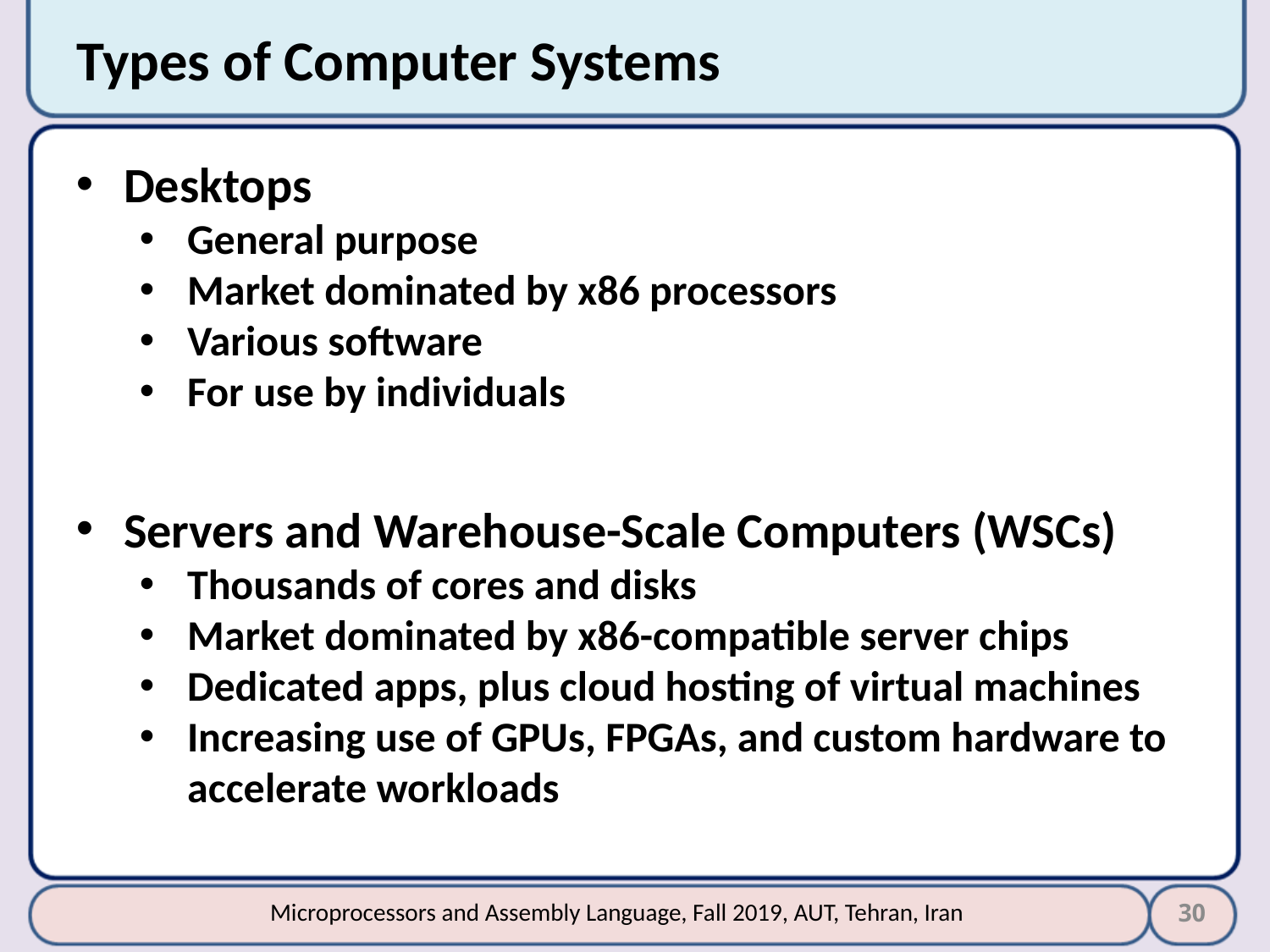

# Types of Computer Systems
Desktops
General purpose
Market dominated by x86 processors
Various software
For use by individuals

Servers and Warehouse-Scale Computers (WSCs)
Thousands of cores and disks
Market dominated by x86-compatible server chips
Dedicated apps, plus cloud hosting of virtual machines
Increasing use of GPUs, FPGAs, and custom hardware to accelerate workloads

30
Microprocessors and Assembly Language, Fall 2019, AUT, Tehran, Iran